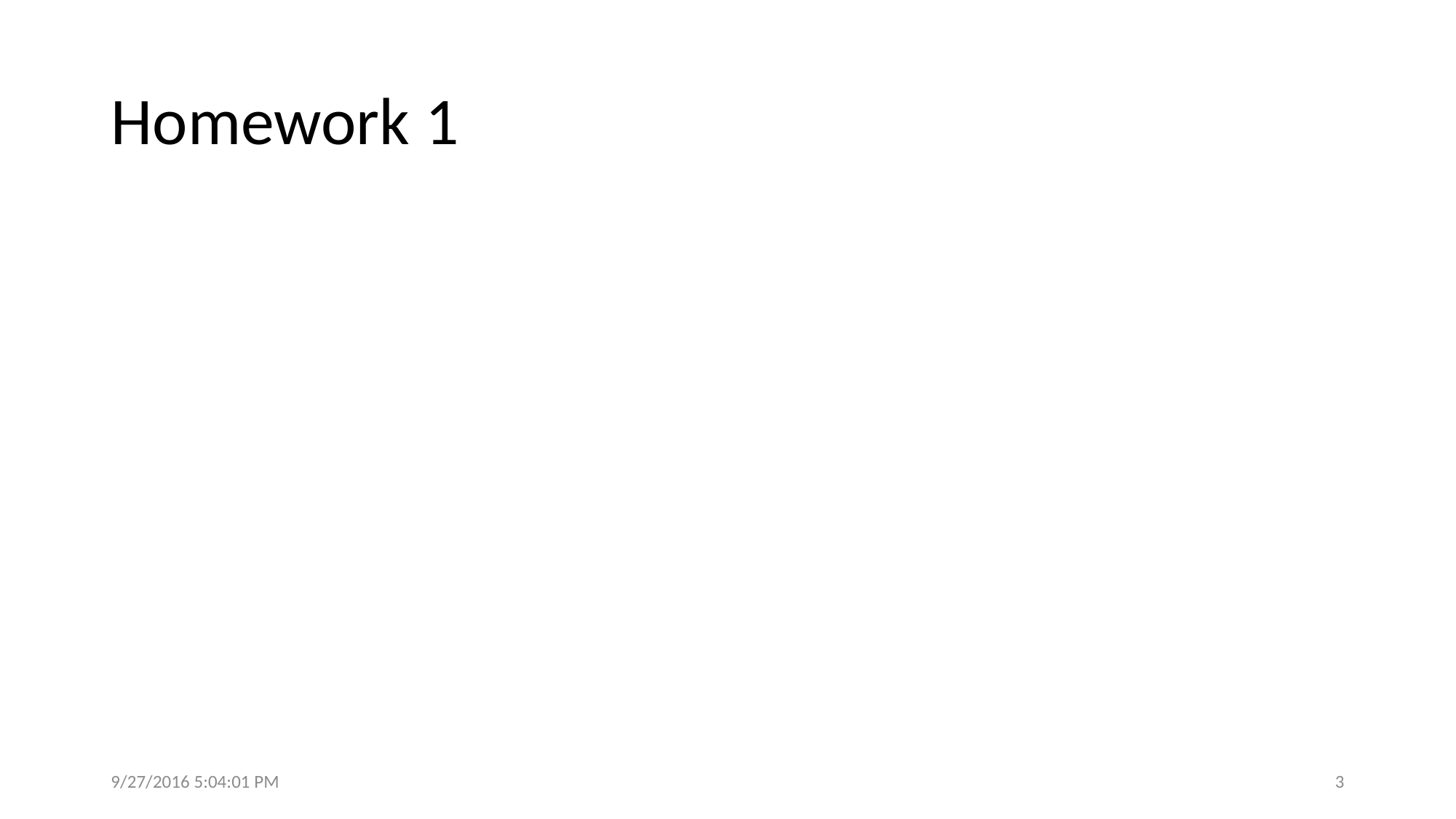

# Homework 1

9/27/2016 5:04:01 PM
3